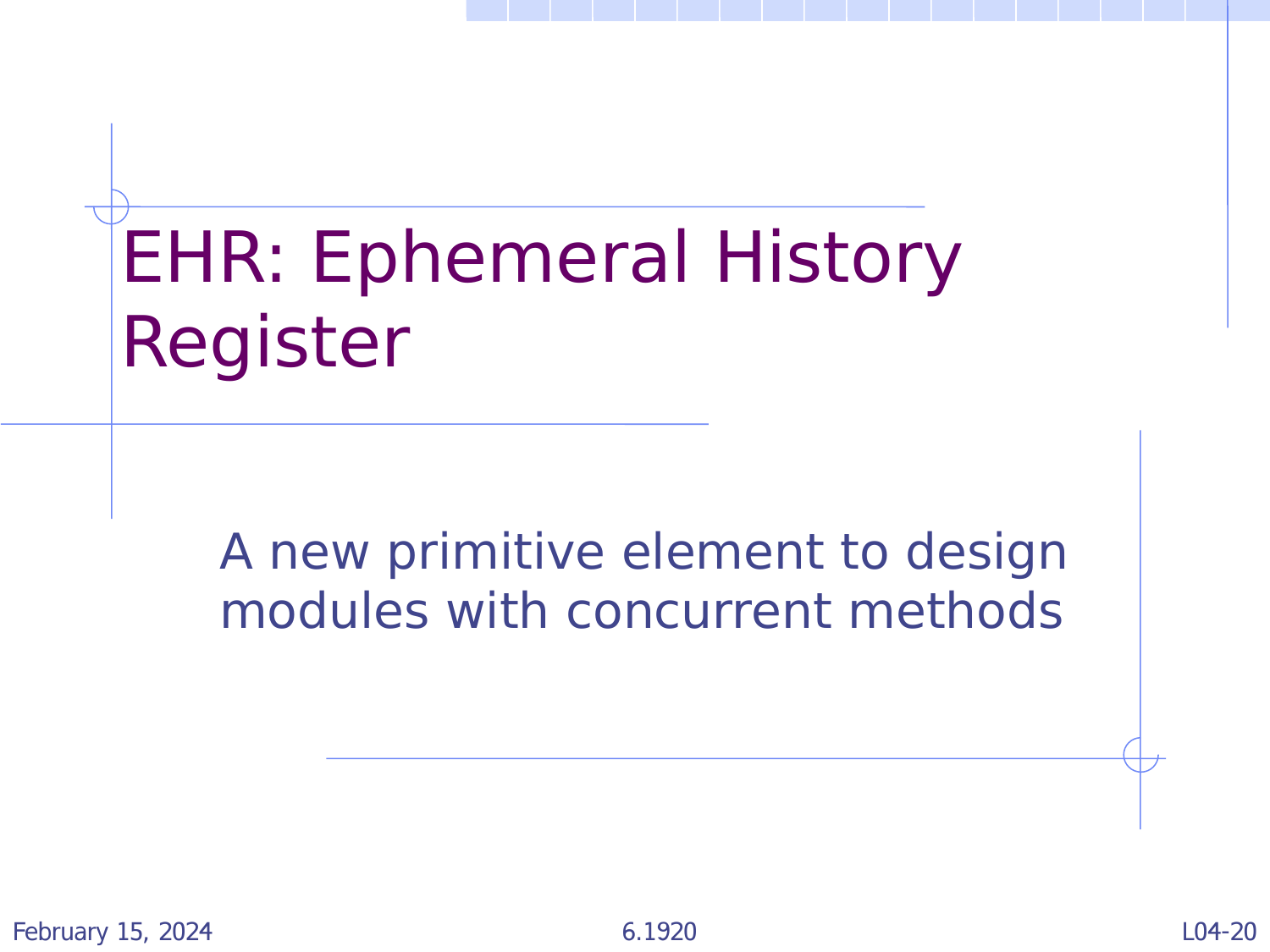

# EHR: Ephemeral History Register
A new primitive element to design modules with concurrent methods
February 15, 2024
6.1920
L04-20